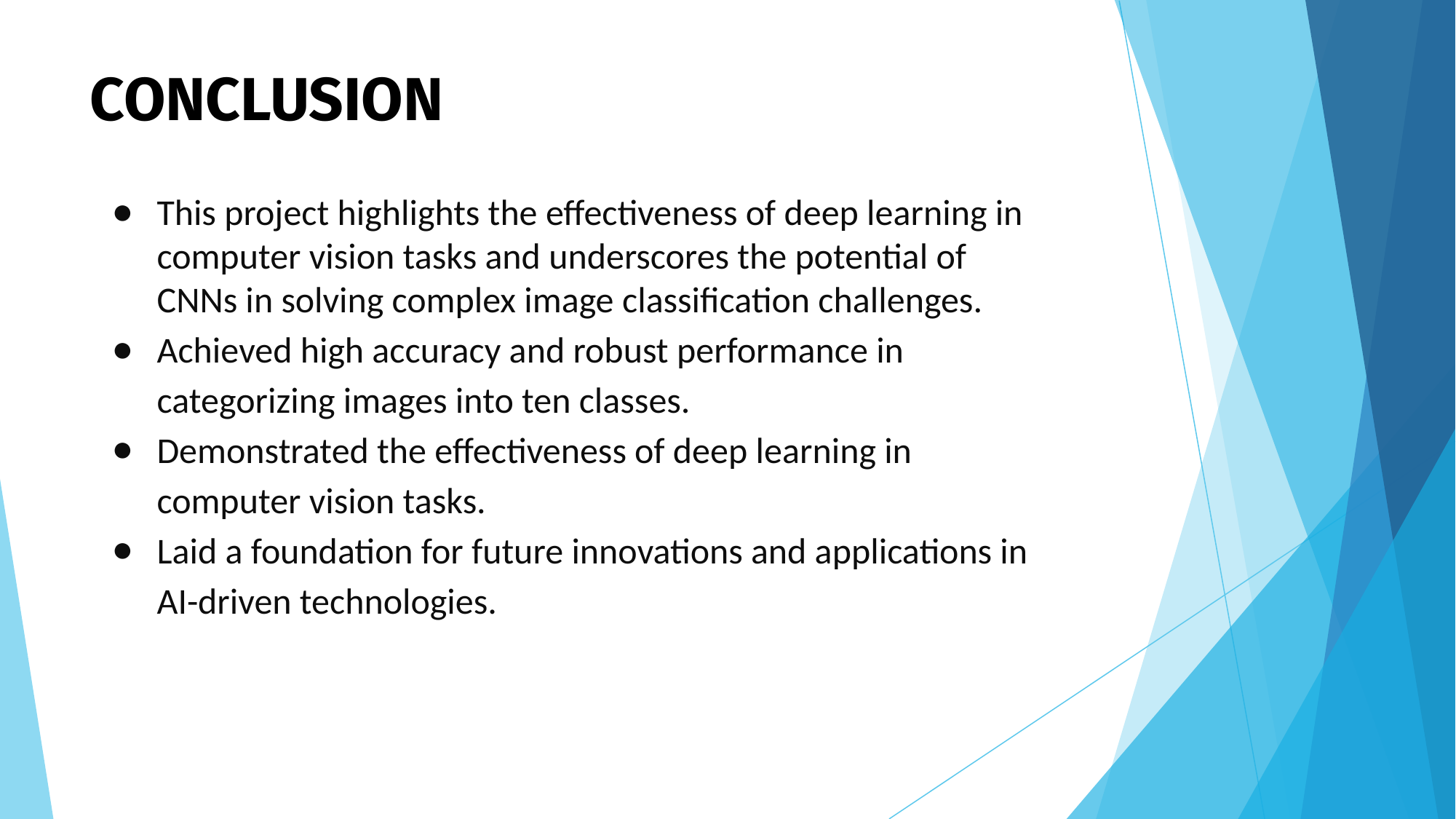

# CONCLUSION
This project highlights the effectiveness of deep learning in computer vision tasks and underscores the potential of CNNs in solving complex image classification challenges.
Achieved high accuracy and robust performance in categorizing images into ten classes.
Demonstrated the effectiveness of deep learning in computer vision tasks.
Laid a foundation for future innovations and applications in AI-driven technologies.